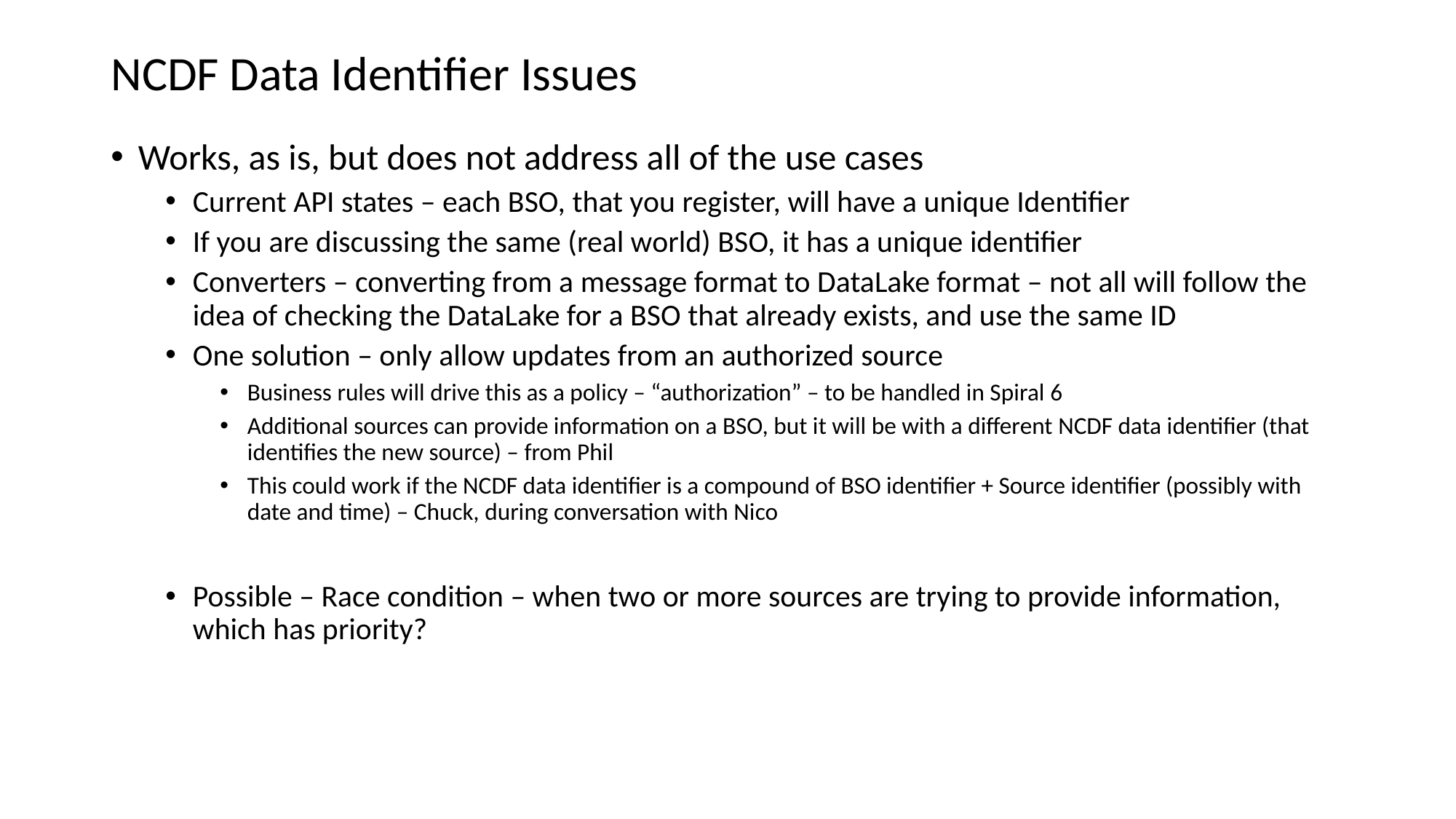

# NCDF Data Identifier Issues
Works, as is, but does not address all of the use cases
Current API states – each BSO, that you register, will have a unique Identifier
If you are discussing the same (real world) BSO, it has a unique identifier
Converters – converting from a message format to DataLake format – not all will follow the idea of checking the DataLake for a BSO that already exists, and use the same ID
One solution – only allow updates from an authorized source
Business rules will drive this as a policy – “authorization” – to be handled in Spiral 6
Additional sources can provide information on a BSO, but it will be with a different NCDF data identifier (that identifies the new source) – from Phil
This could work if the NCDF data identifier is a compound of BSO identifier + Source identifier (possibly with date and time) – Chuck, during conversation with Nico

Possible – Race condition – when two or more sources are trying to provide information, which has priority?